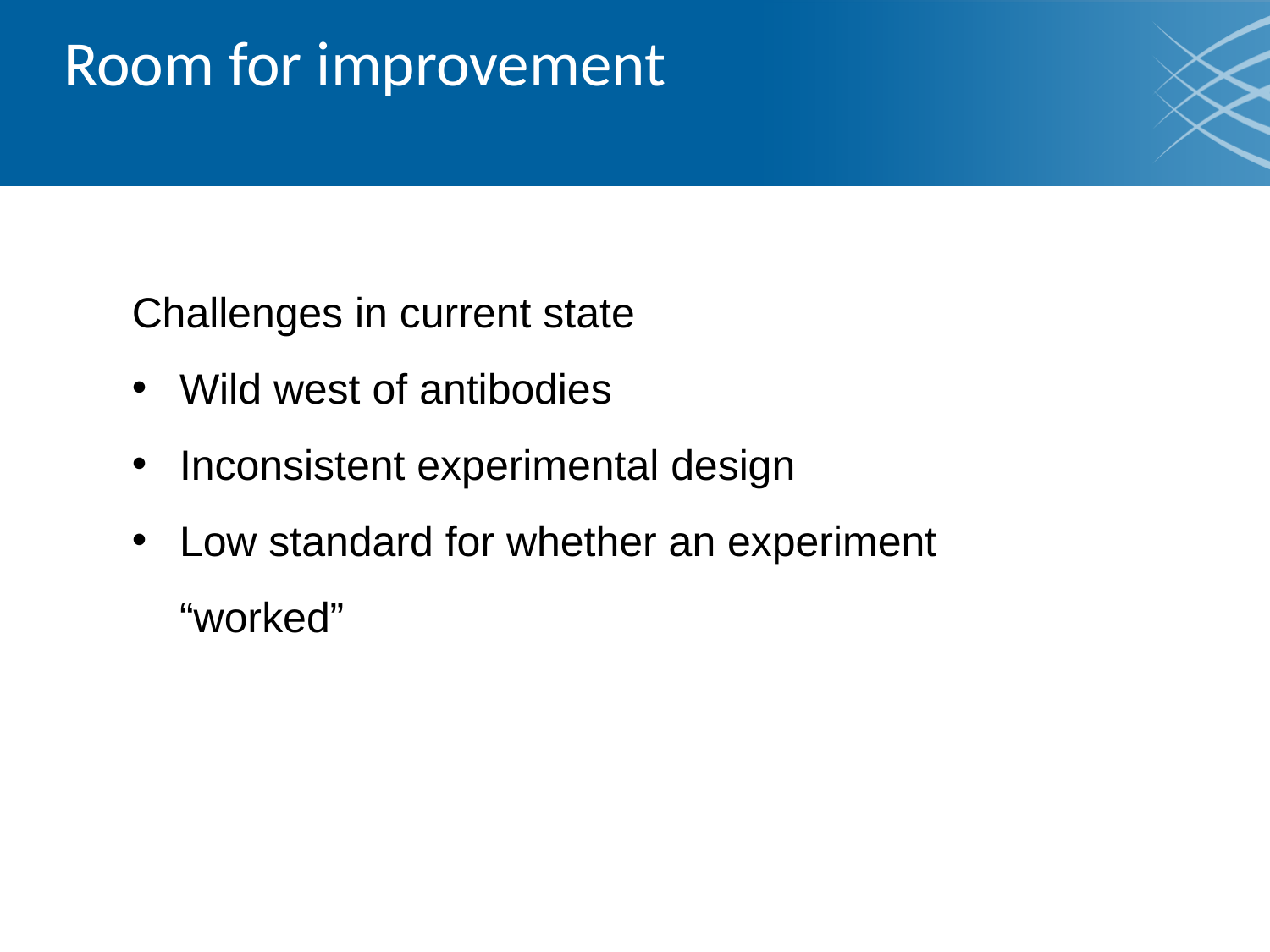

# Room for improvement
Challenges in current state
Wild west of antibodies
Inconsistent experimental design
Low standard for whether an experiment “worked”